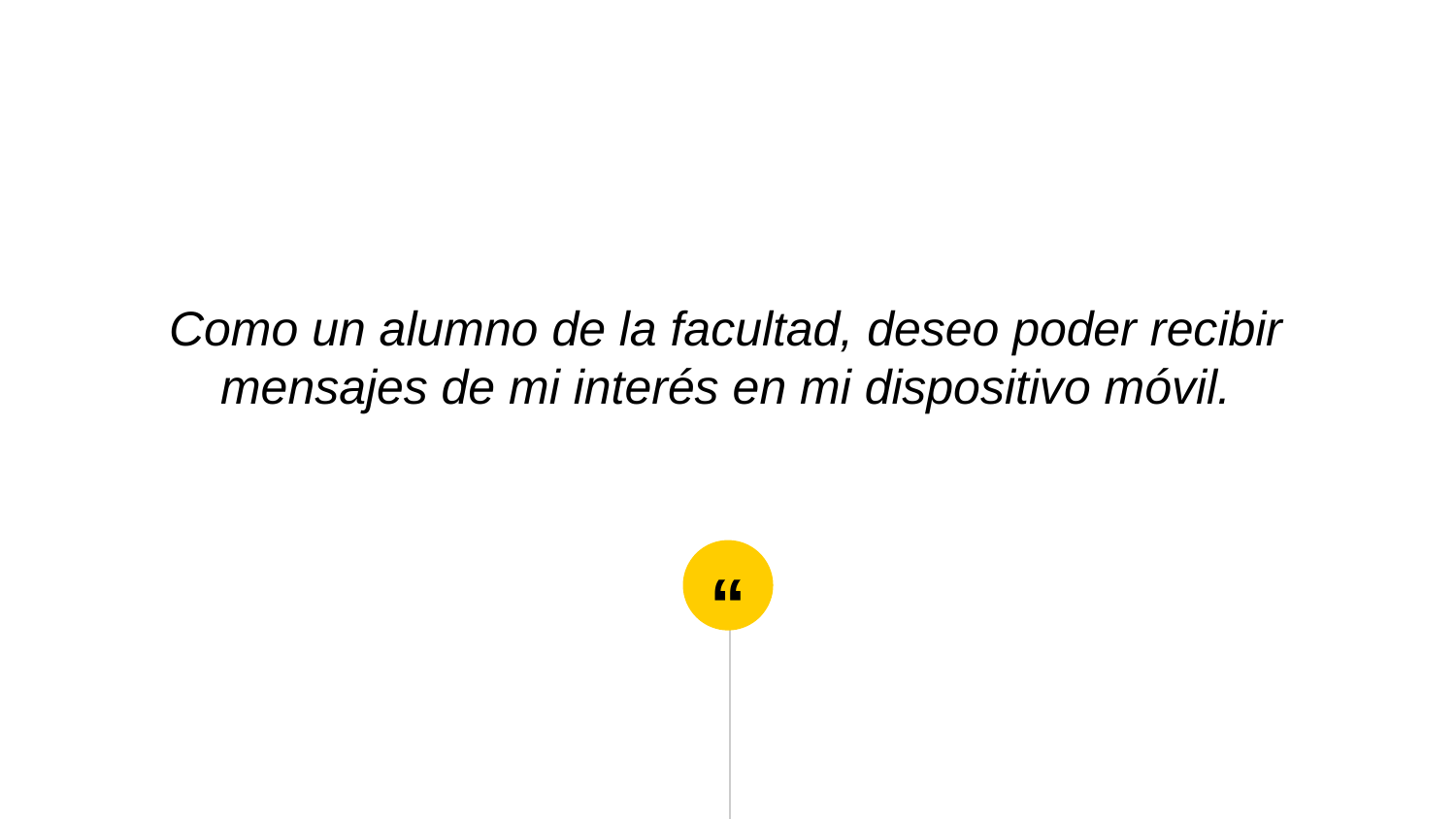

Como un alumno de la facultad, deseo poder recibir mensajes de mi interés en mi dispositivo móvil.